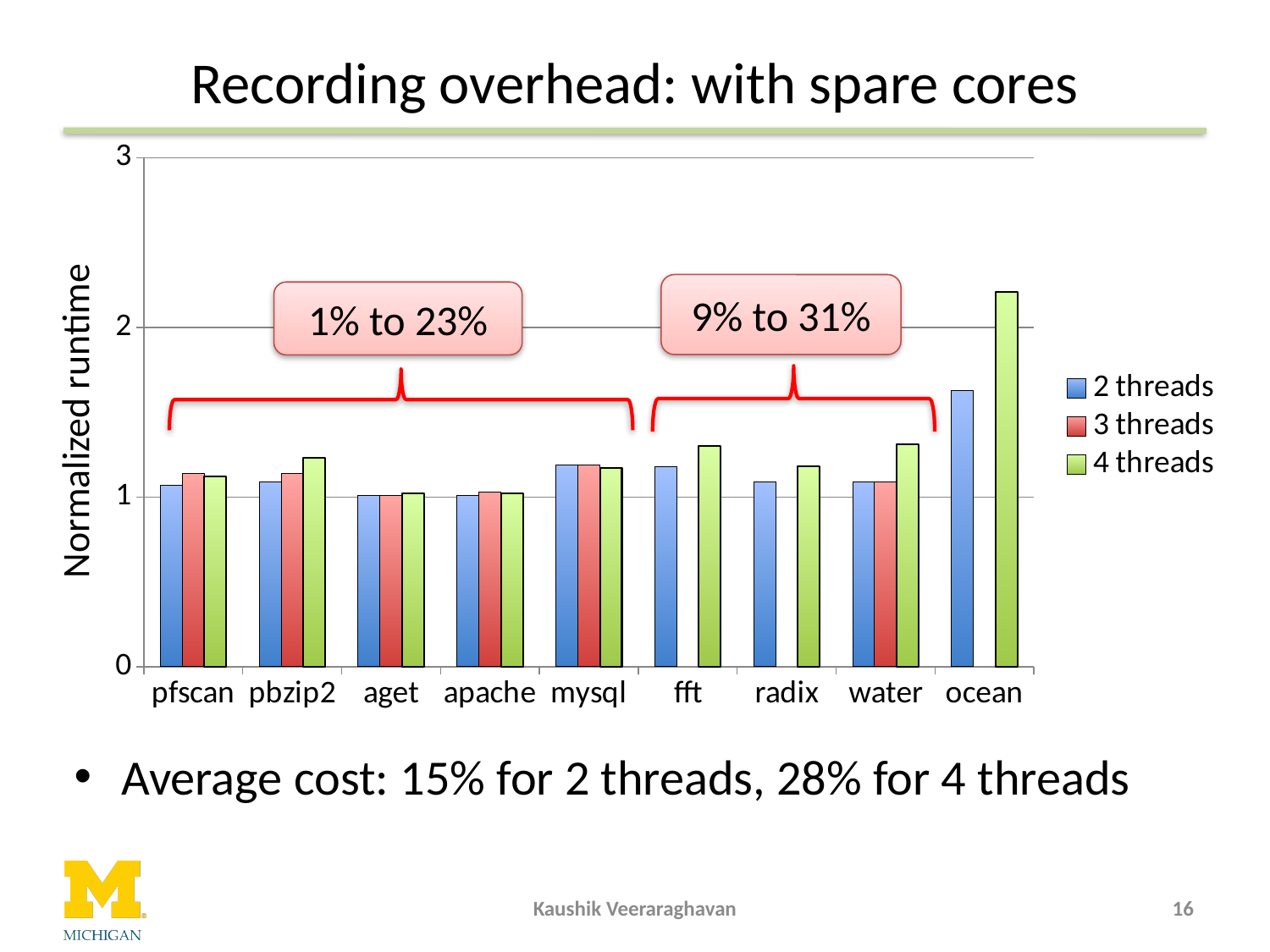

# Recording overhead: with spare cores

[unsupported chart]

9% to 31%

1% to 23%
Normalized runtime
Average cost: 15% for 2 threads, 28% for 4 threads
Kaushik Veeraraghavan
16